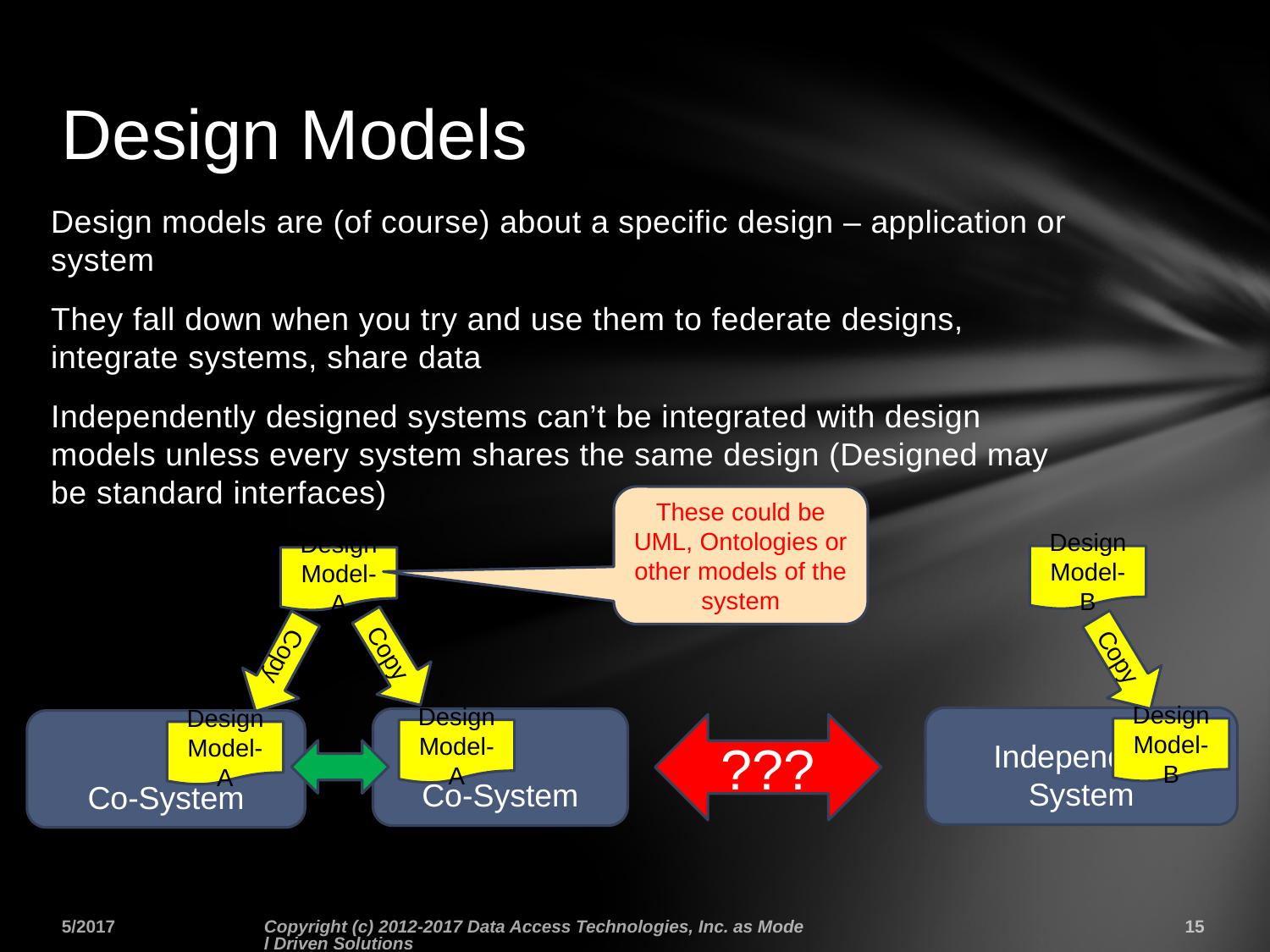

# Design Models
Design models are (of course) about a specific design – application or system
They fall down when you try and use them to federate designs, integrate systems, share data
Independently designed systems can’t be integrated with design models unless every system shares the same design (Designed may be standard interfaces)
These could be UML, Ontologies or other models of the system
Design Model-B
Design Model-A
Copy
Copy
Copy
Independent System
Co-System
Co-System
???
Design Model-B
Design Model-A
Design Model-A

5/2017
Copyright (c) 2012-2017 Data Access Technologies, Inc. as Model Driven Solutions
15